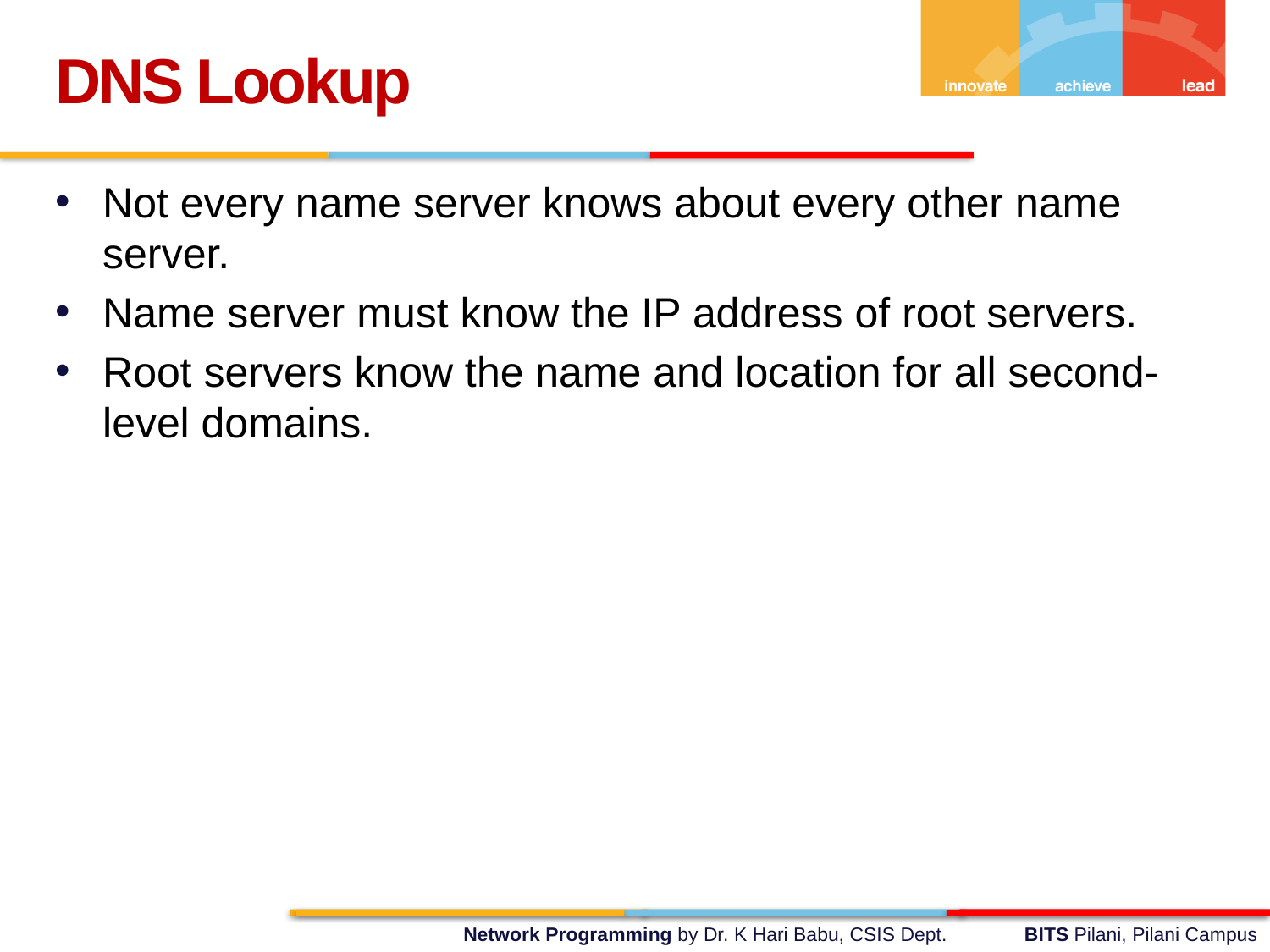

DNS Lookup
Not every name server knows about every other name server.
Name server must know the IP address of root servers.
Root servers know the name and location for all second-level domains.